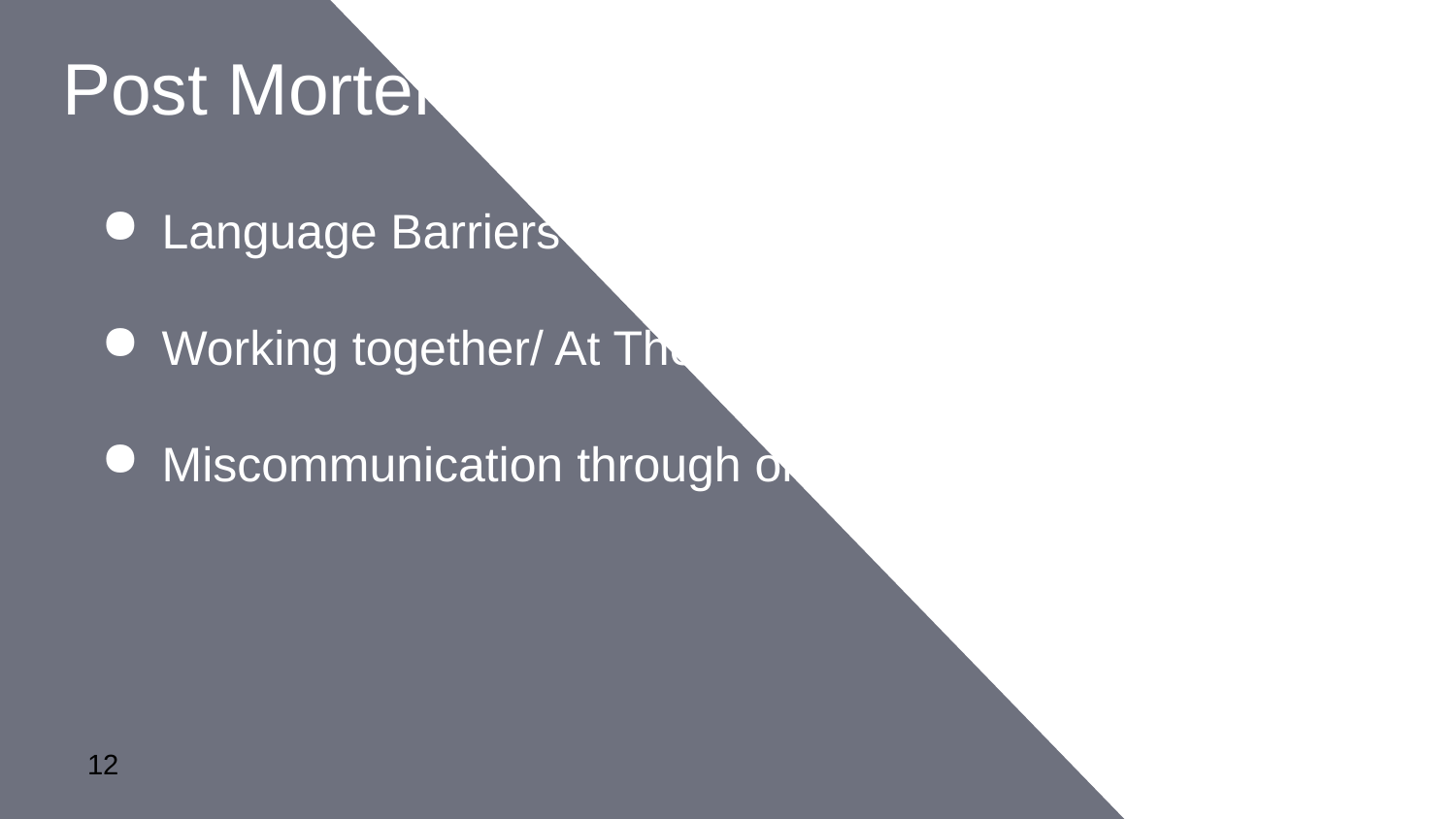

Post Mortem Analysis - Human Issues
Language Barriers

Working together/ At The Same Time

Miscommunication through online messages

12